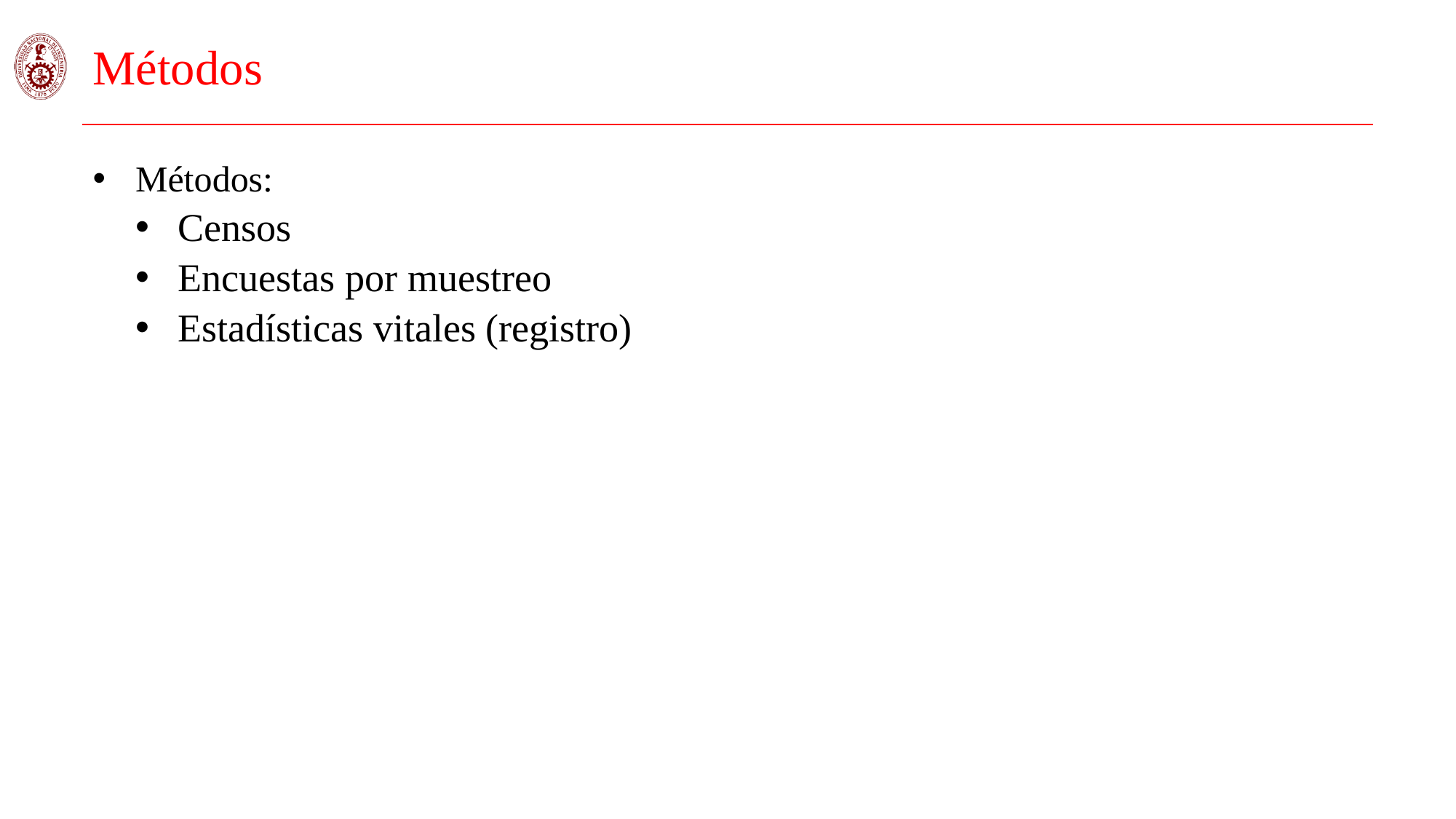

# Métodos
Métodos:
Censos
Encuestas por muestreo
Estadísticas vitales (registro)